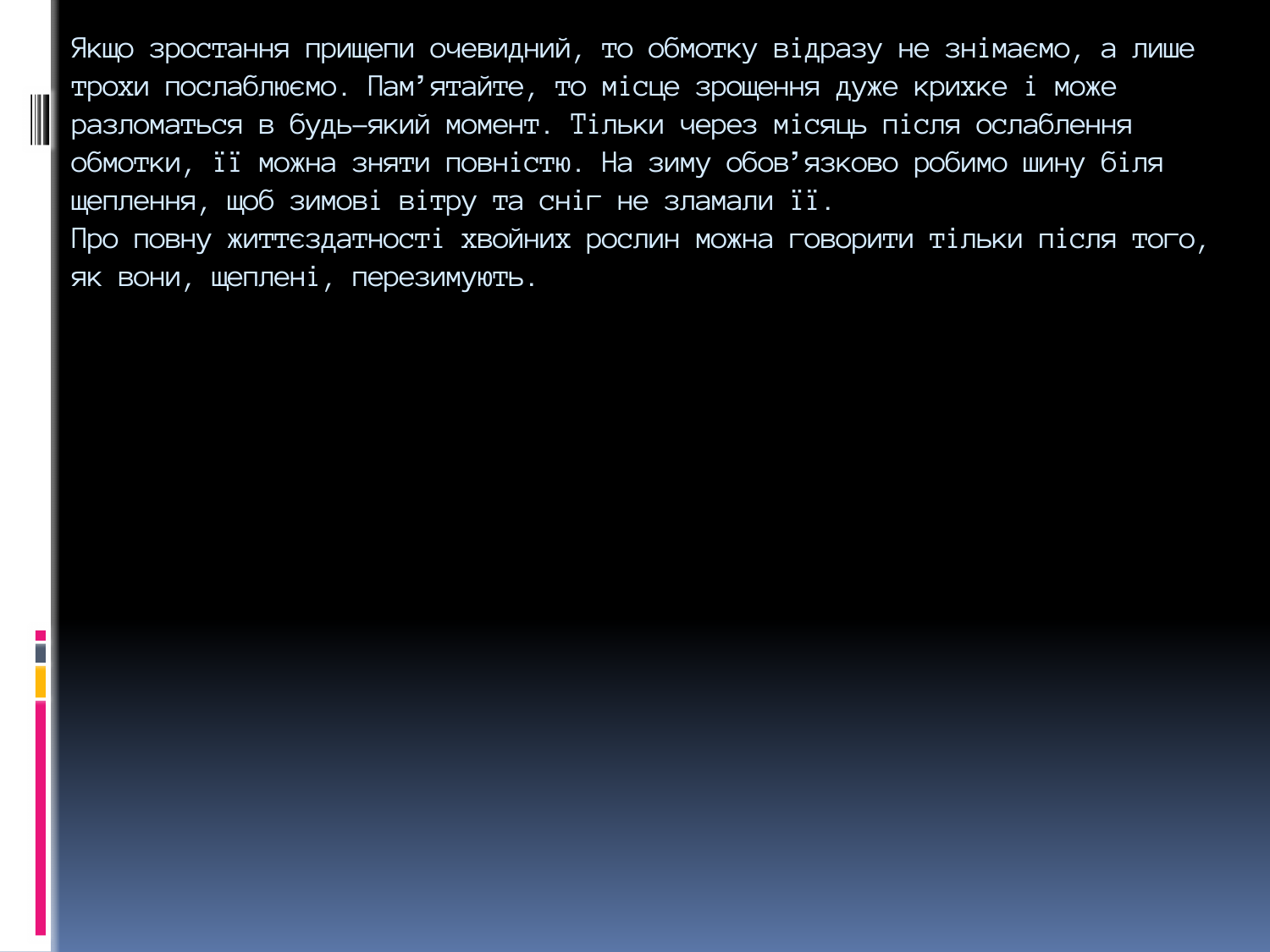

# Якщо зростання прищепи очевидний, то обмотку відразу не знімаємо, а лише трохи послаблюємо. Пам’ятайте, то місце зрощення дуже крихке і може разломаться в будь-який момент. Тільки через місяць після ослаблення обмотки, її можна зняти повністю. На зиму обов’язково робимо шину біля щеплення, щоб зимові вітру та сніг не зламали її. Про повну життєздатності хвойних рослин можна говорити тільки після того, як вони, щеплені, перезимують.